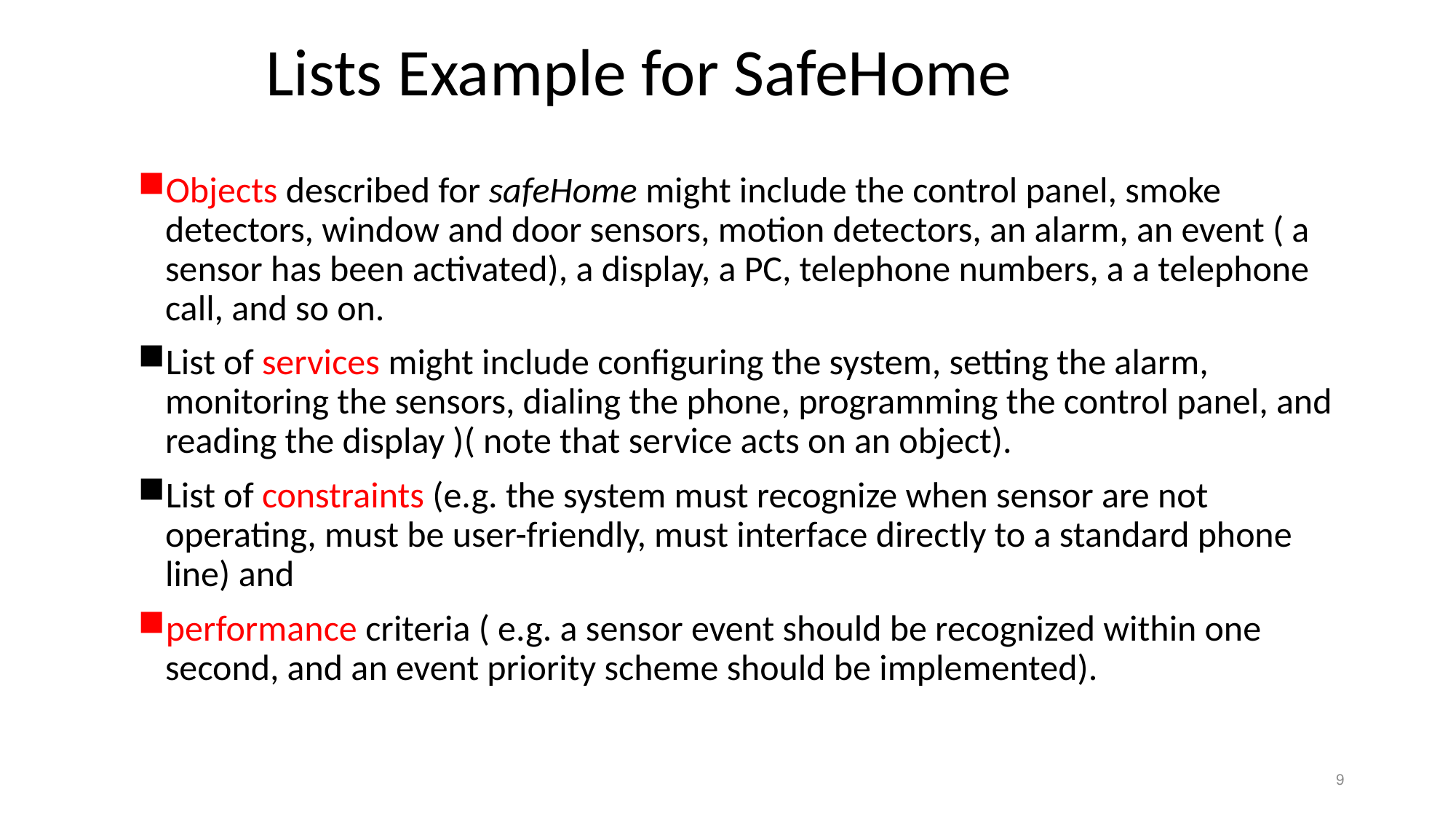

# Lists Example for SafeHome

Objects described for safeHome might include the control panel, smoke detectors, window and door sensors, motion detectors, an alarm, an event ( a sensor has been activated), a display, a PC, telephone numbers, a a telephone call, and so on.
List of services might include configuring the system, setting the alarm, monitoring the sensors, dialing the phone, programming the control panel, and reading the display )( note that service acts on an object).
List of constraints (e.g. the system must recognize when sensor are not operating, must be user-friendly, must interface directly to a standard phone line) and
performance criteria ( e.g. a sensor event should be recognized within one second, and an event priority scheme should be implemented).

9